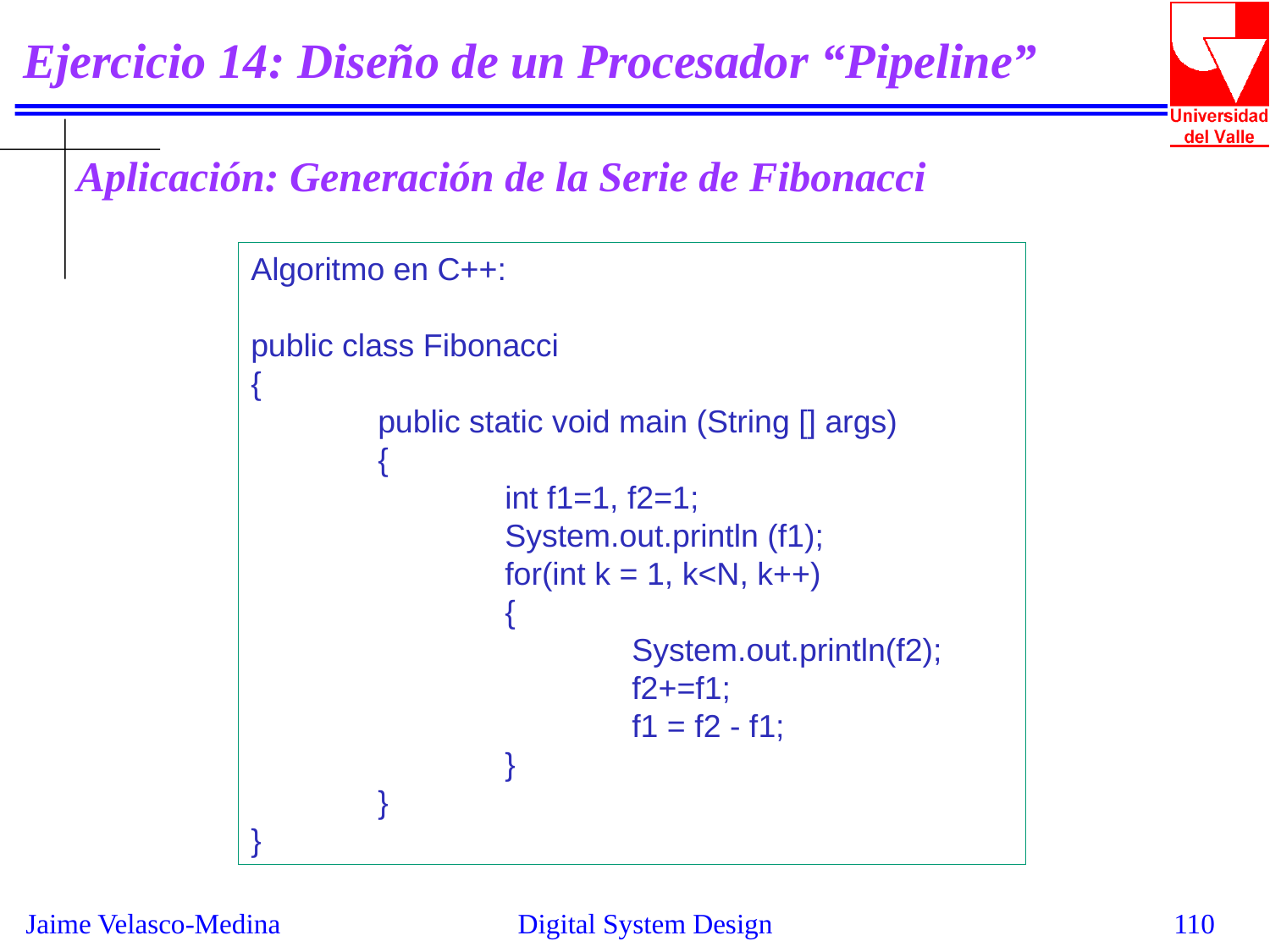

# Ejercicio 14: Diseño de un Procesador “Pipeline”
Aplicación: Generación de la Serie de Fibonacci
Algoritmo en C++:

public class Fibonacci
{
	public static void main (String [] args)
	{
		int f1=1, f2=1;
		System.out.println (f1);
		for(int k = 1, k<N, k++)
		{
			System.out.println(f2);
			f2+=f1;
			f1 = f2 - f1;
		}
	}
}